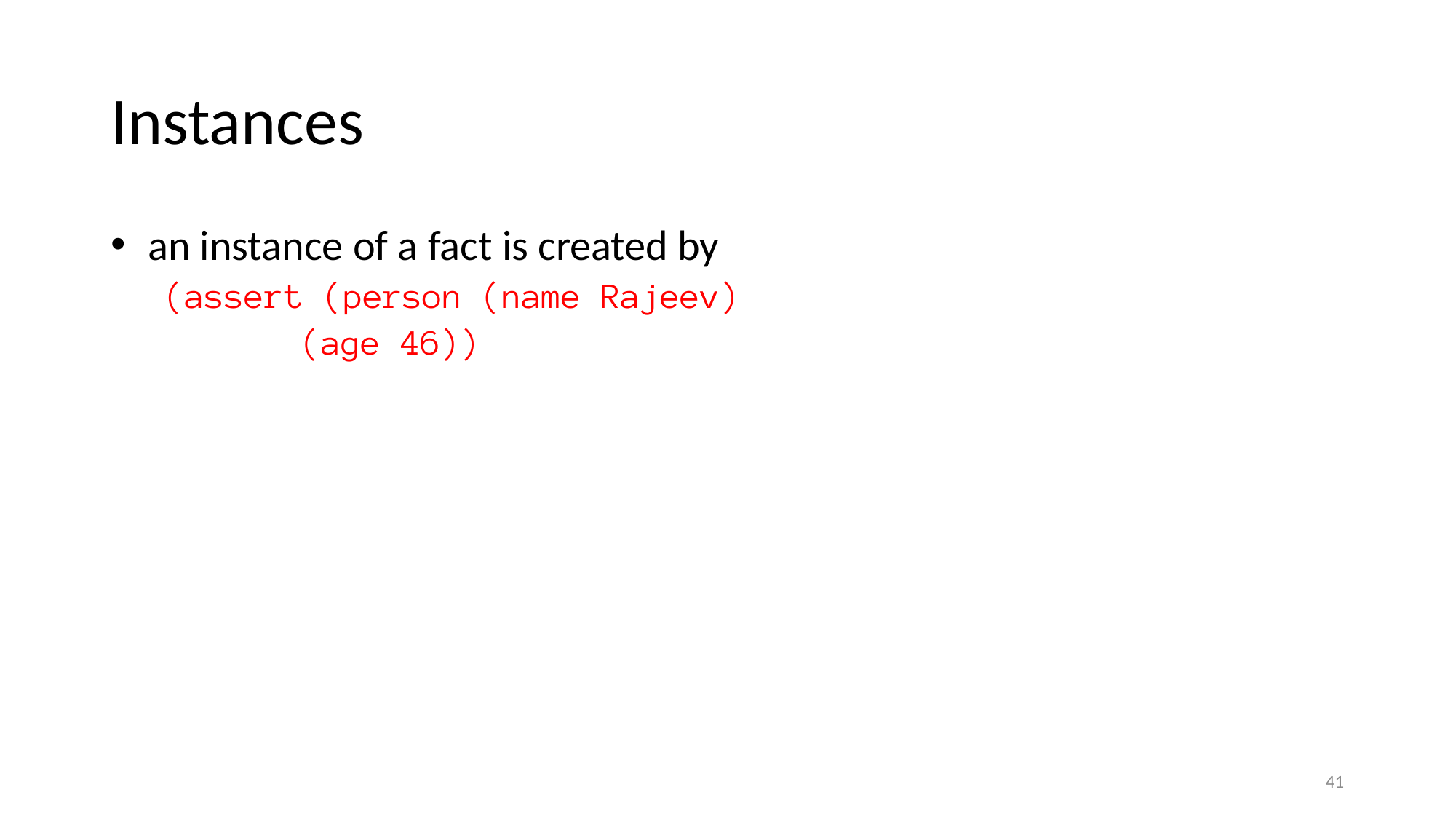

# Instances
 an instance of a fact is created by
(assert (person (name Rajeev)
    	(age 46))
41